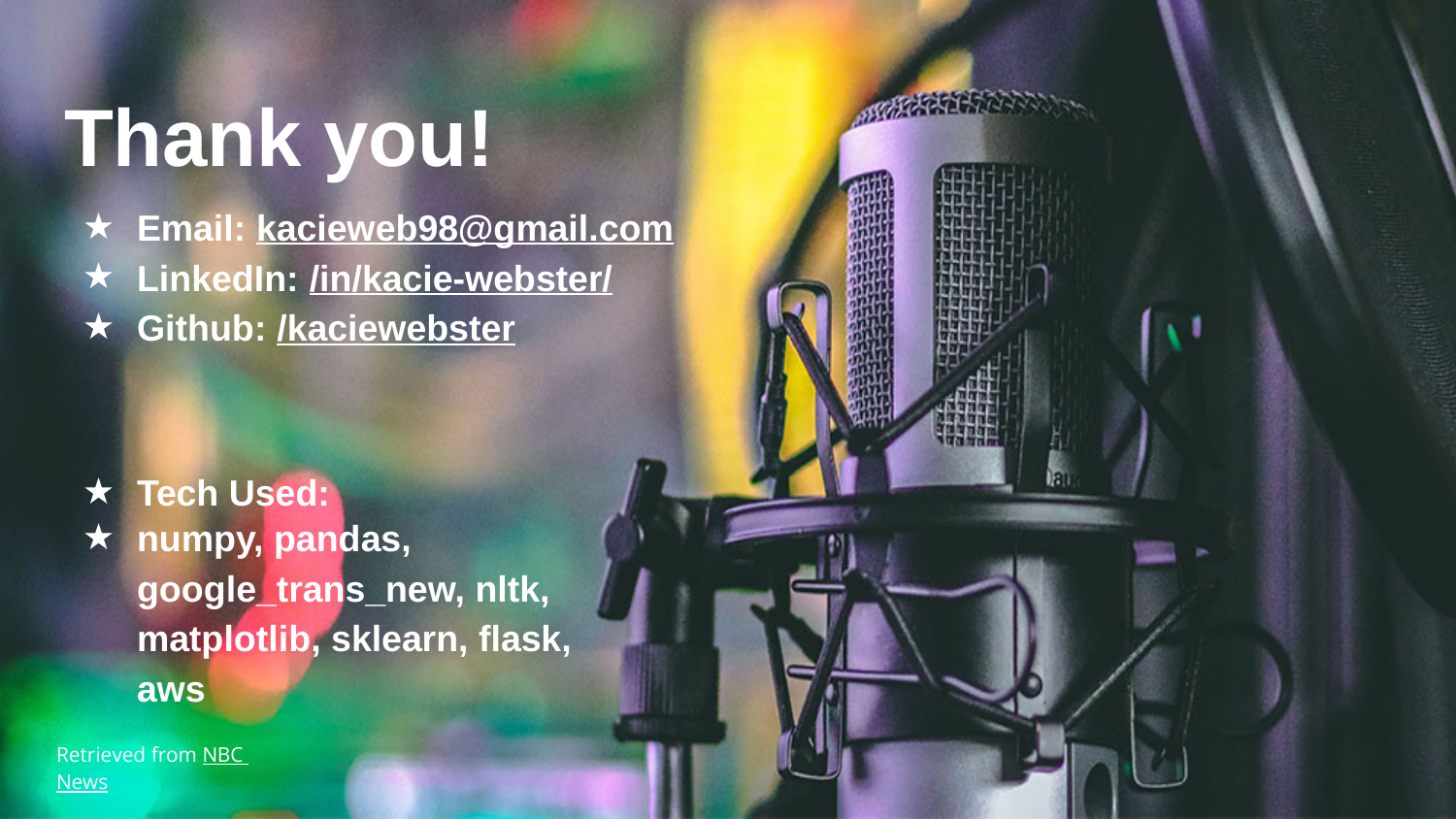

# Thank you!
Email: kacieweb98@gmail.com
LinkedIn: /in/kacie-webster/
Github: /kaciewebster

Tech Used:
numpy, pandas, google_trans_new, nltk, matplotlib, sklearn, flask, aws
Retrieved from NBC News